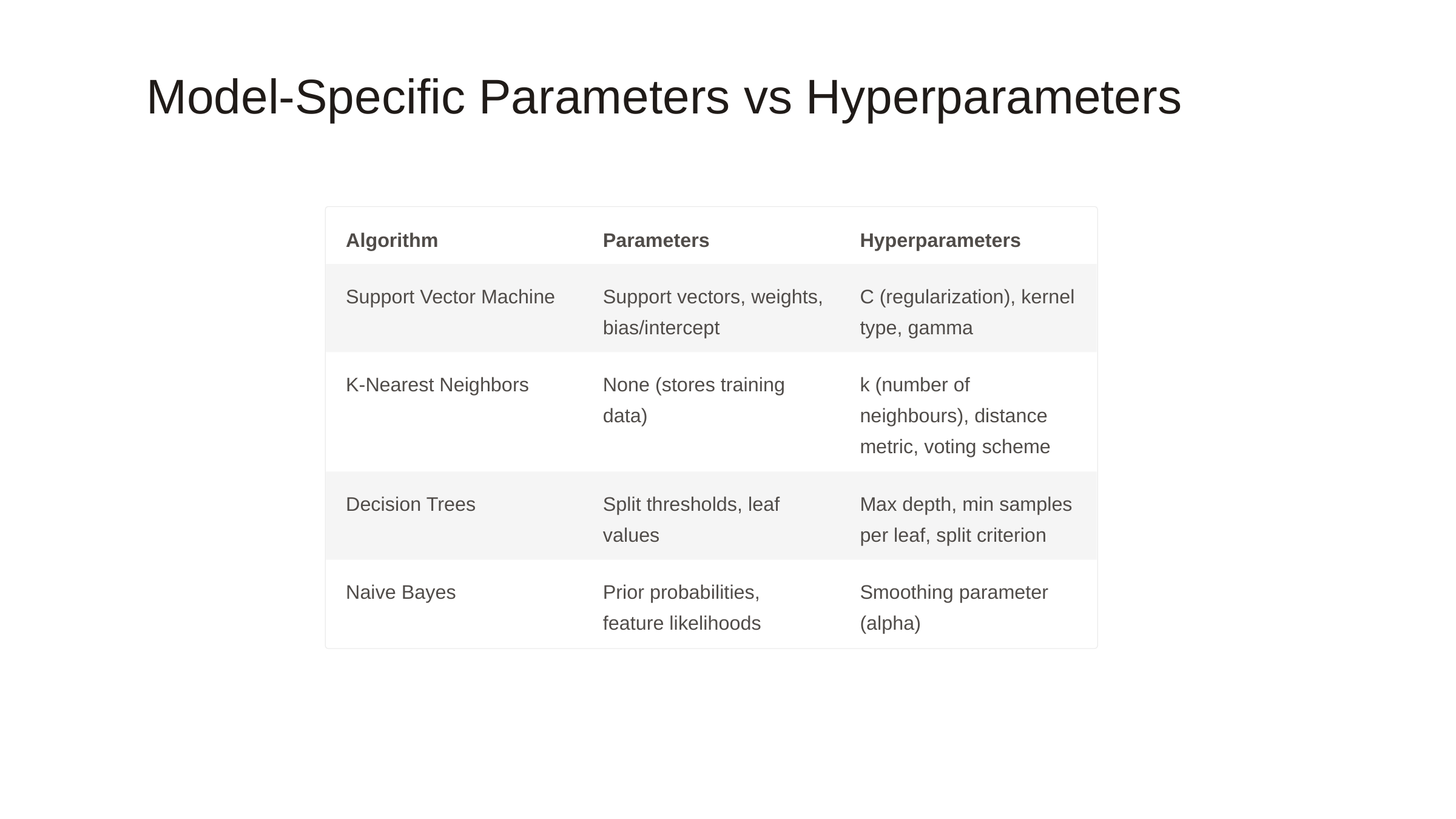

Model-Specific Parameters vs Hyperparameters

Algorithm
Parameters
Hyperparameters

Support Vector Machine
Support vectors, weights,
bias/intercept
C (regularization), kernel type, gamma

K-Nearest Neighbors
None (stores training data)
k (number of neighbours), distance metric, voting scheme

Decision Trees
Split thresholds, leaf values
Max depth, min samples per leaf, split criterion

Naive Bayes
Prior probabilities, feature likelihoods
Smoothing parameter (alpha)